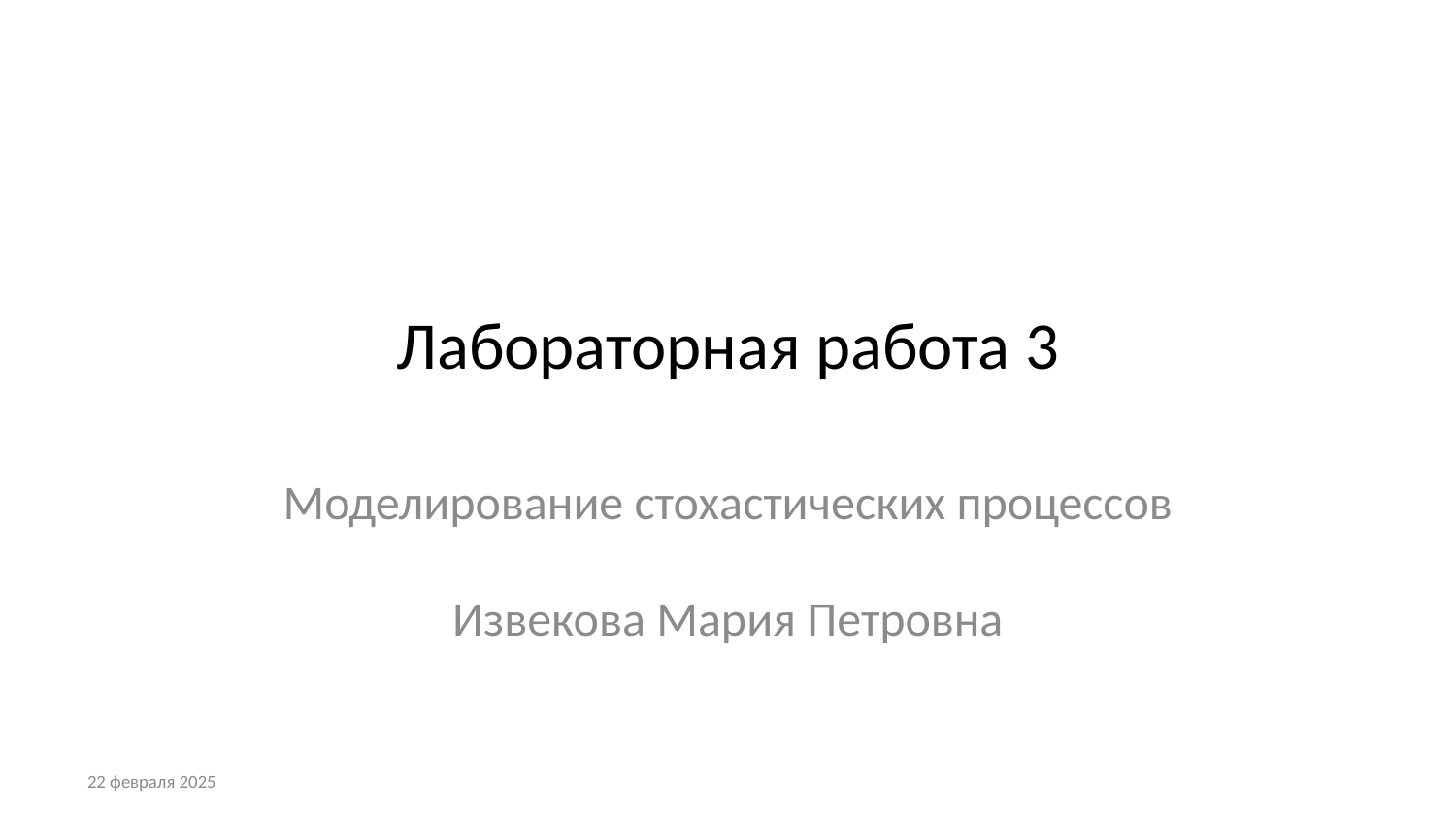

# Лабораторная работа 3
Моделирование стохастических процессов
Извекова Мария Петровна
22 февраля 2025